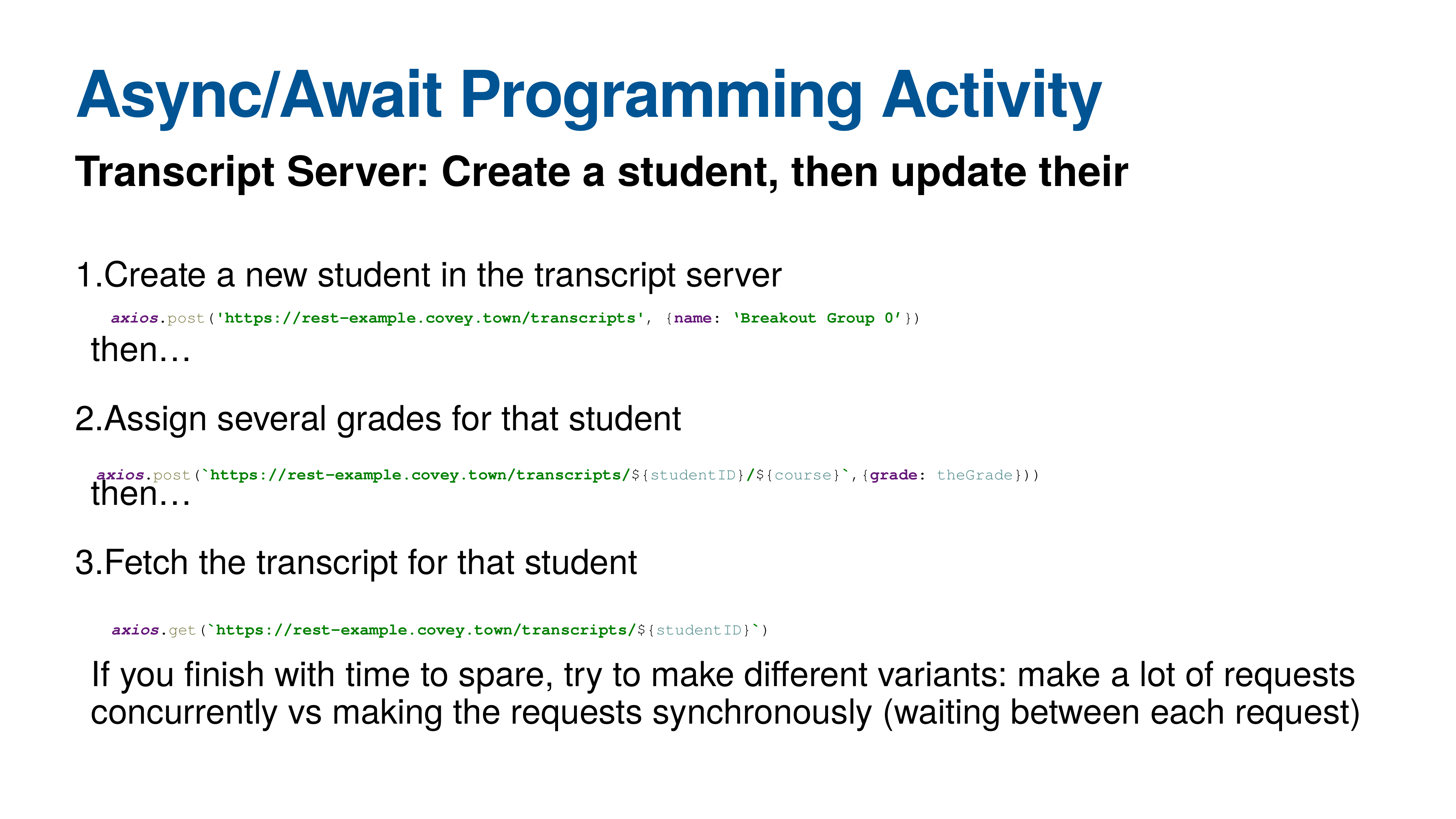

# Async/Await Programming Activity
Transcript Server: Create a student, then update their
Create a new student in the transcript server
then…
Assign several grades for that student
then…
Fetch the transcript for that student
If you finish with time to spare, try to make different variants: make a lot of requests concurrently vs making the requests synchronously (waiting between each request)
axios.post('https://rest-example.covey.town/transcripts', {name: ‘Breakout Group 0’})
axios.post(`https://rest-example.covey.town/transcripts/${studentID}/${course}`,{grade: theGrade}))
axios.get(`https://rest-example.covey.town/transcripts/${studentID}`)